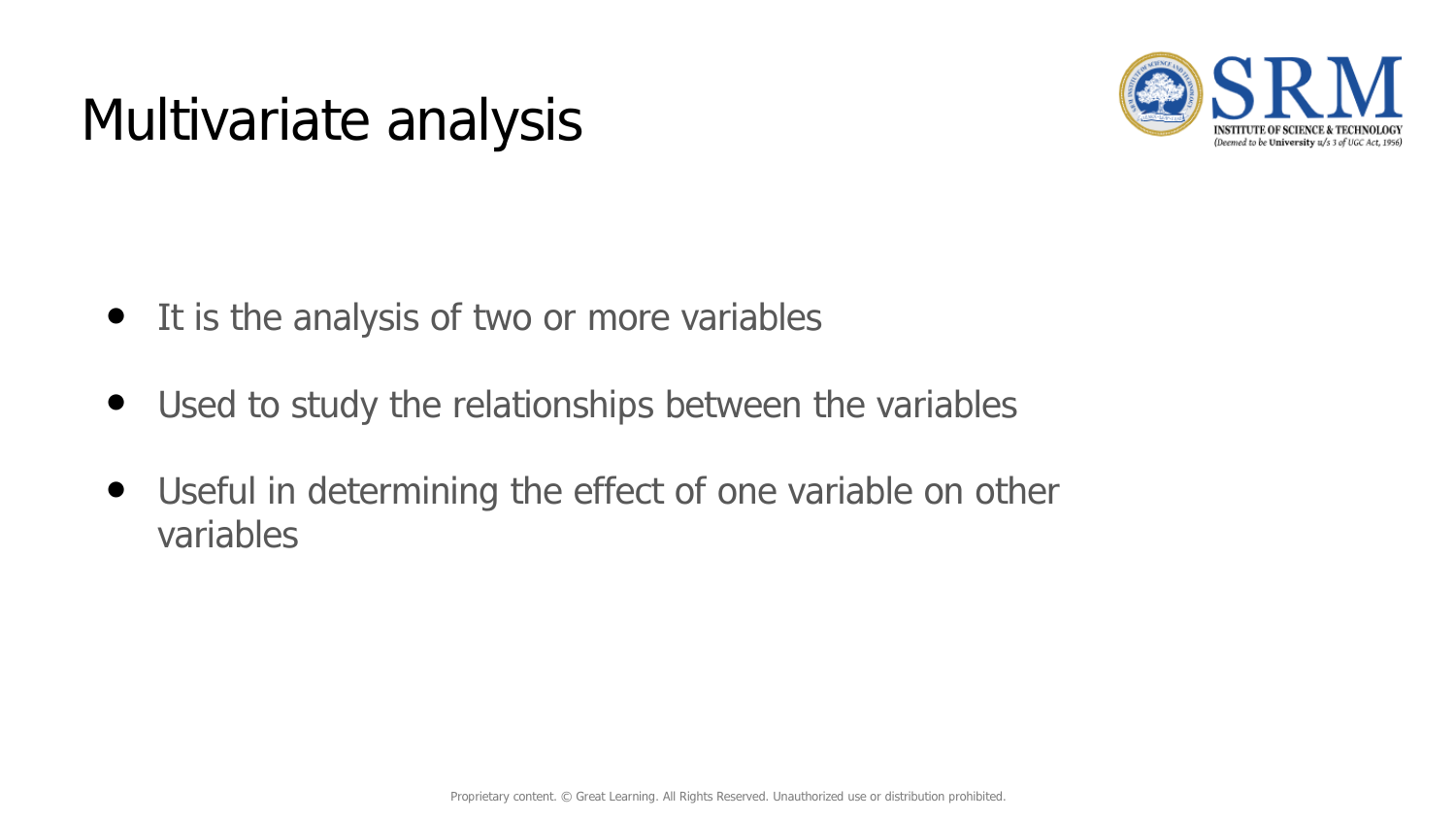

# Multivariate analysis
It is the analysis of two or more variables

Used to study the relationships between the variables

Useful in determining the effect of one variable on other variables
Proprietary content. © Great Learning. All Rights Reserved. Unauthorized use or distribution prohibited.